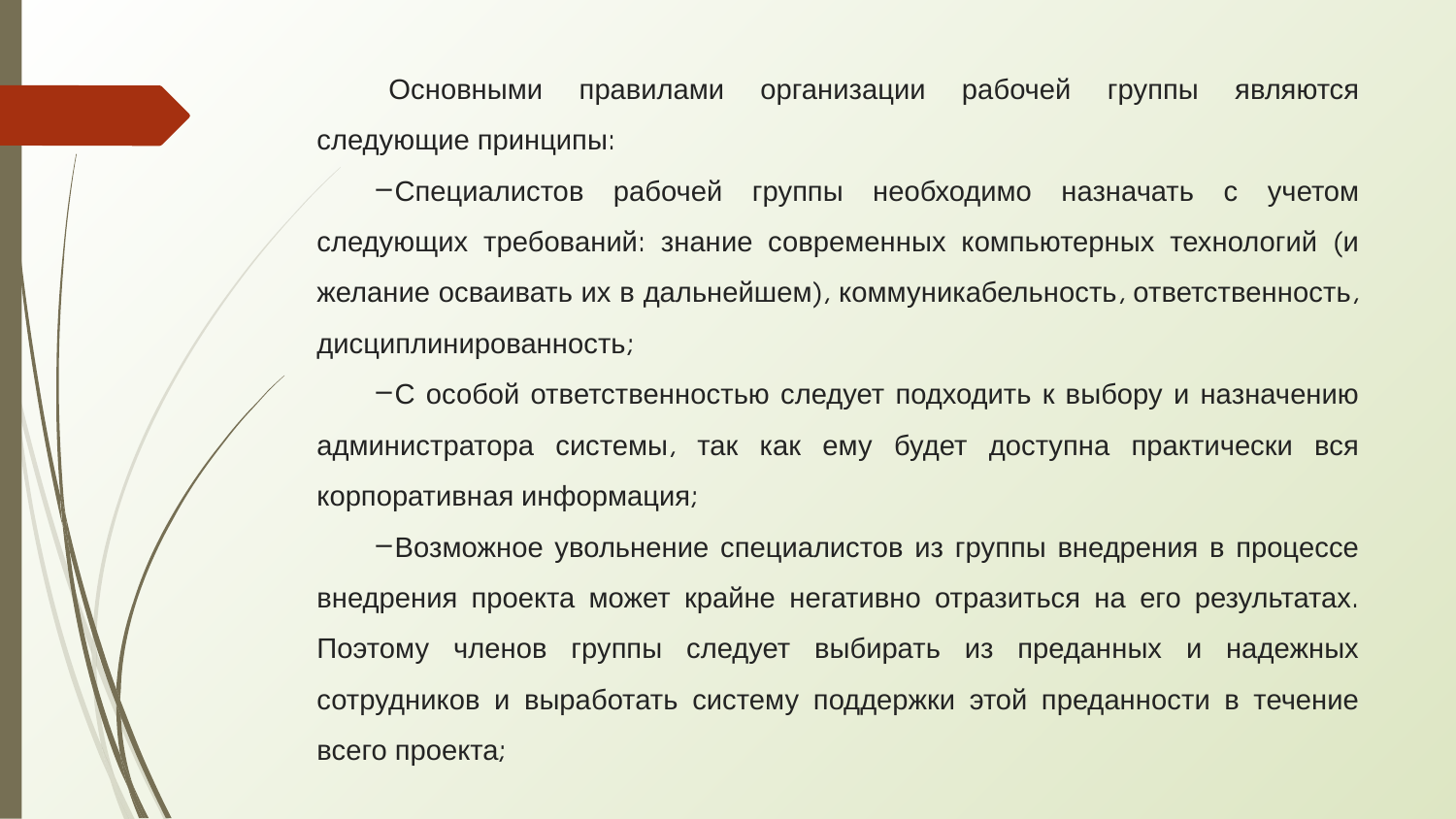

Основными правилами организации рабочей группы являются следующие принципы:
Специалистов рабочей группы необходимо назначать с учетом следующих требований: знание современных компьютерных технологий (и желание осваивать их в дальнейшем), коммуникабельность, ответственность, дисциплинированность;
С особой ответственностью следует подходить к выбору и назначению администратора системы, так как ему будет доступна практически вся корпоративная информация;
Возможное увольнение специалистов из группы внедрения в процессе внедрения проекта может крайне негативно отразиться на его результатах. Поэтому членов группы следует выбирать из преданных и надежных сотрудников и выработать систему поддержки этой преданности в течение всего проекта;